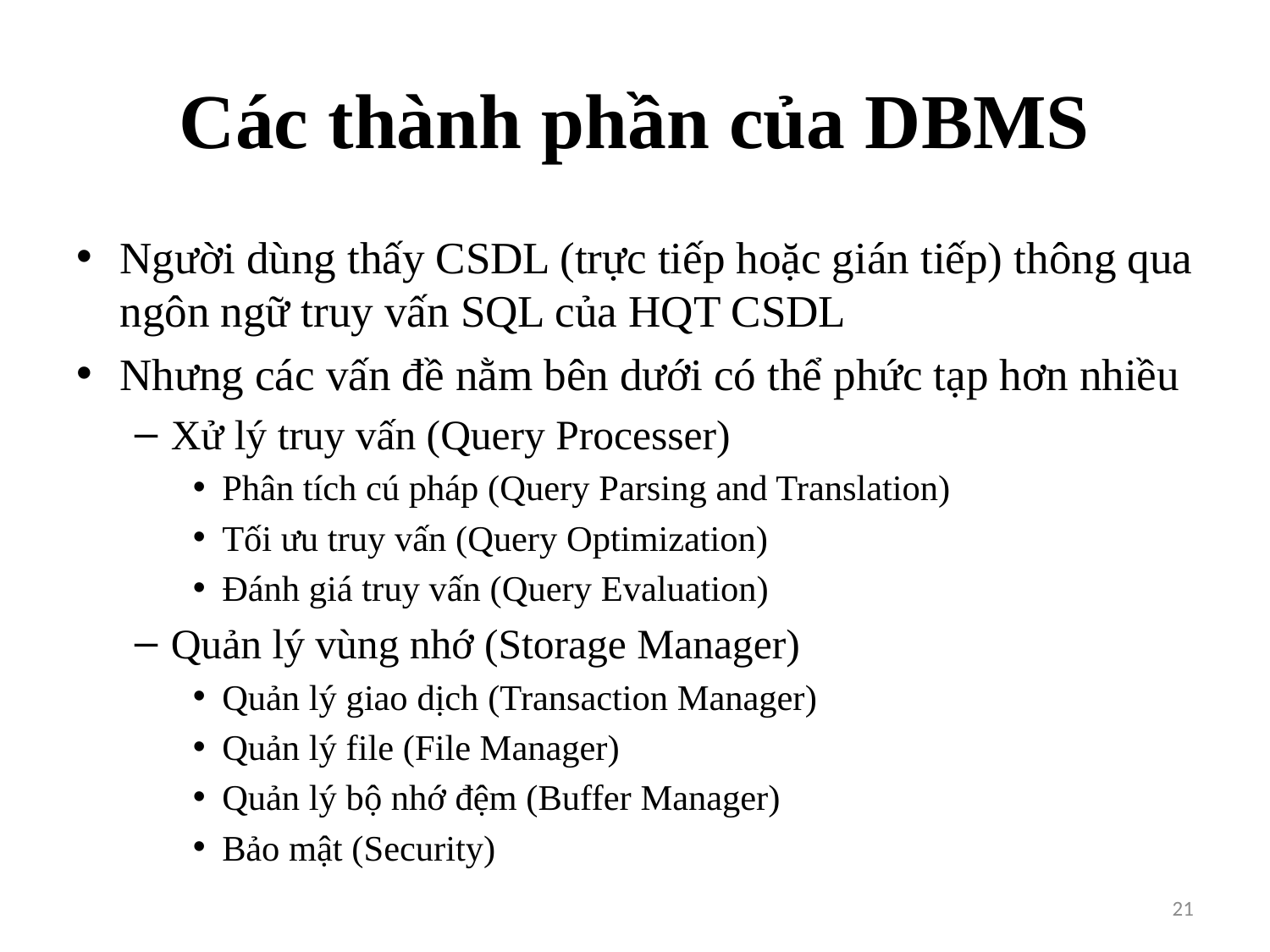

# Các thành phần của DBMS
Người dùng thấy CSDL (trực tiếp hoặc gián tiếp) thông qua ngôn ngữ truy vấn SQL của HQT CSDL
Nhưng các vấn đề nằm bên dưới có thể phức tạp hơn nhiều
Xử lý truy vấn (Query Processer)
Phân tích cú pháp (Query Parsing and Translation)
Tối ưu truy vấn (Query Optimization)
Đánh giá truy vấn (Query Evaluation)
Quản lý vùng nhớ (Storage Manager)
Quản lý giao dịch (Transaction Manager)
Quản lý file (File Manager)
Quản lý bộ nhớ đệm (Buffer Manager)
Bảo mật (Security)
21